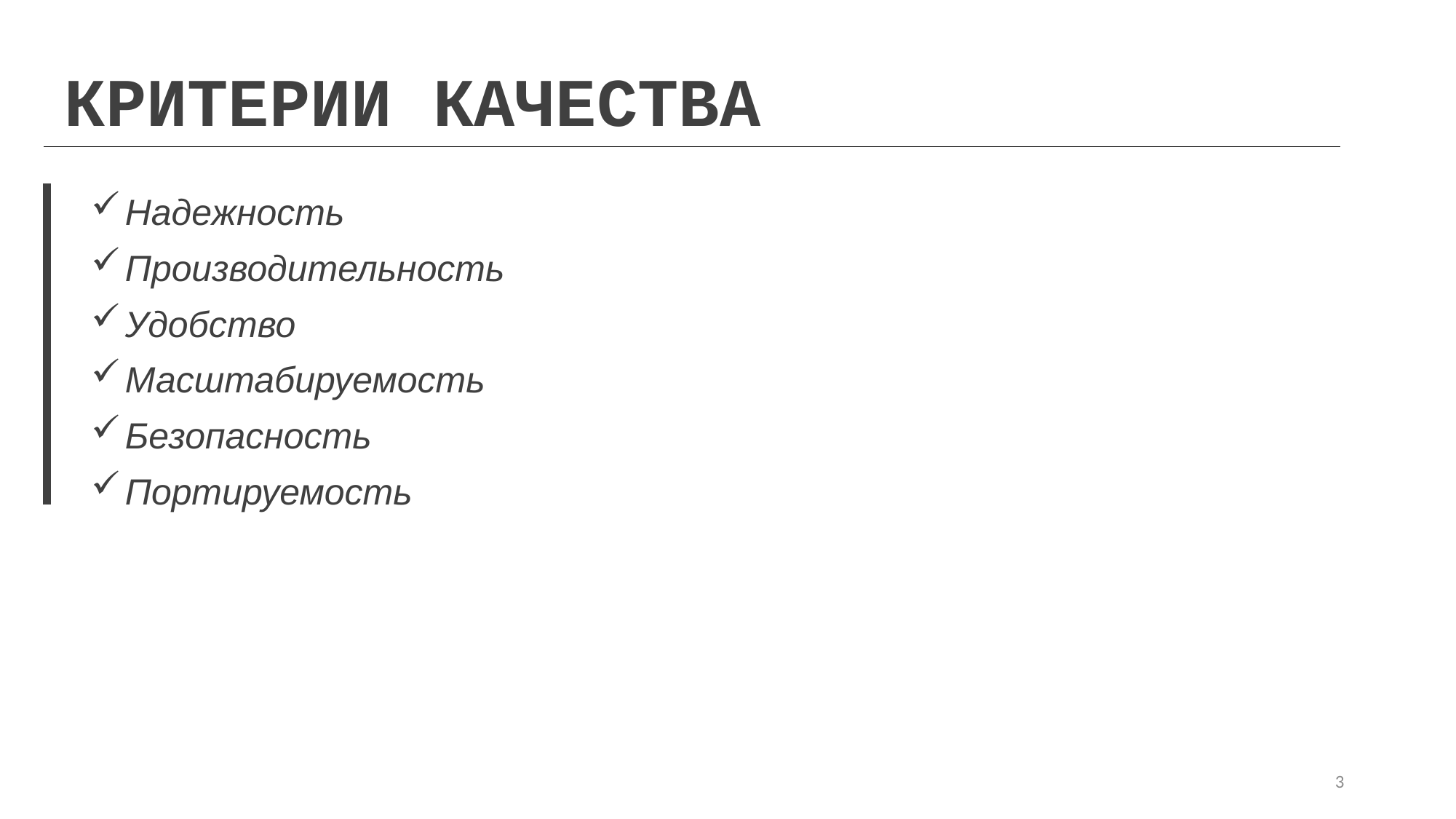

КРИТЕРИИ КАЧЕСТВА
Надежность
Производительность
Удобство
Масштабируемость
Безопасность
Портируемость

3